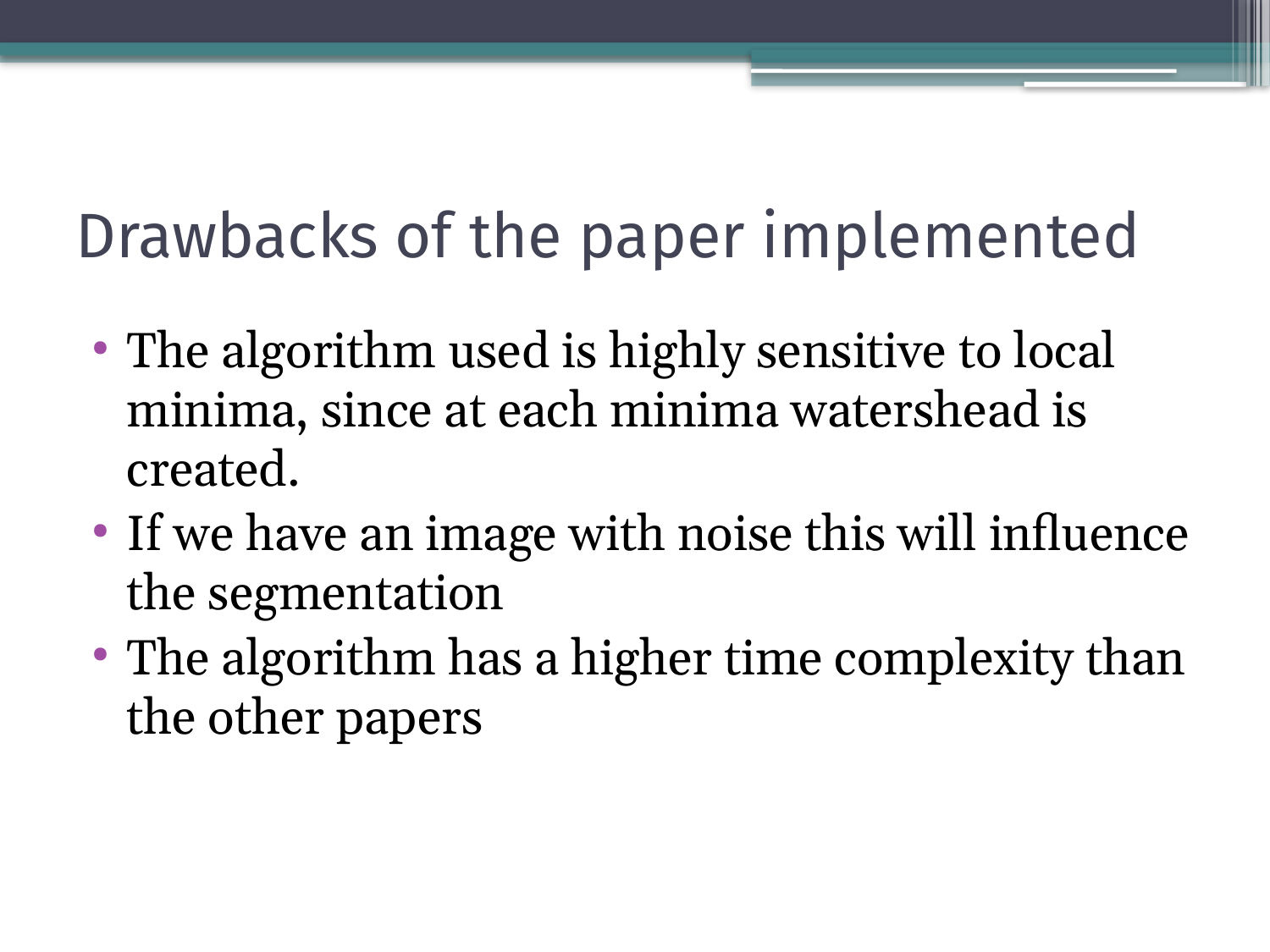

# Drawbacks of the paper implemented
The algorithm used is highly sensitive to local minima, since at each minima watershead is created.
If we have an image with noise this will influence the segmentation
The algorithm has a higher time complexity than the other papers